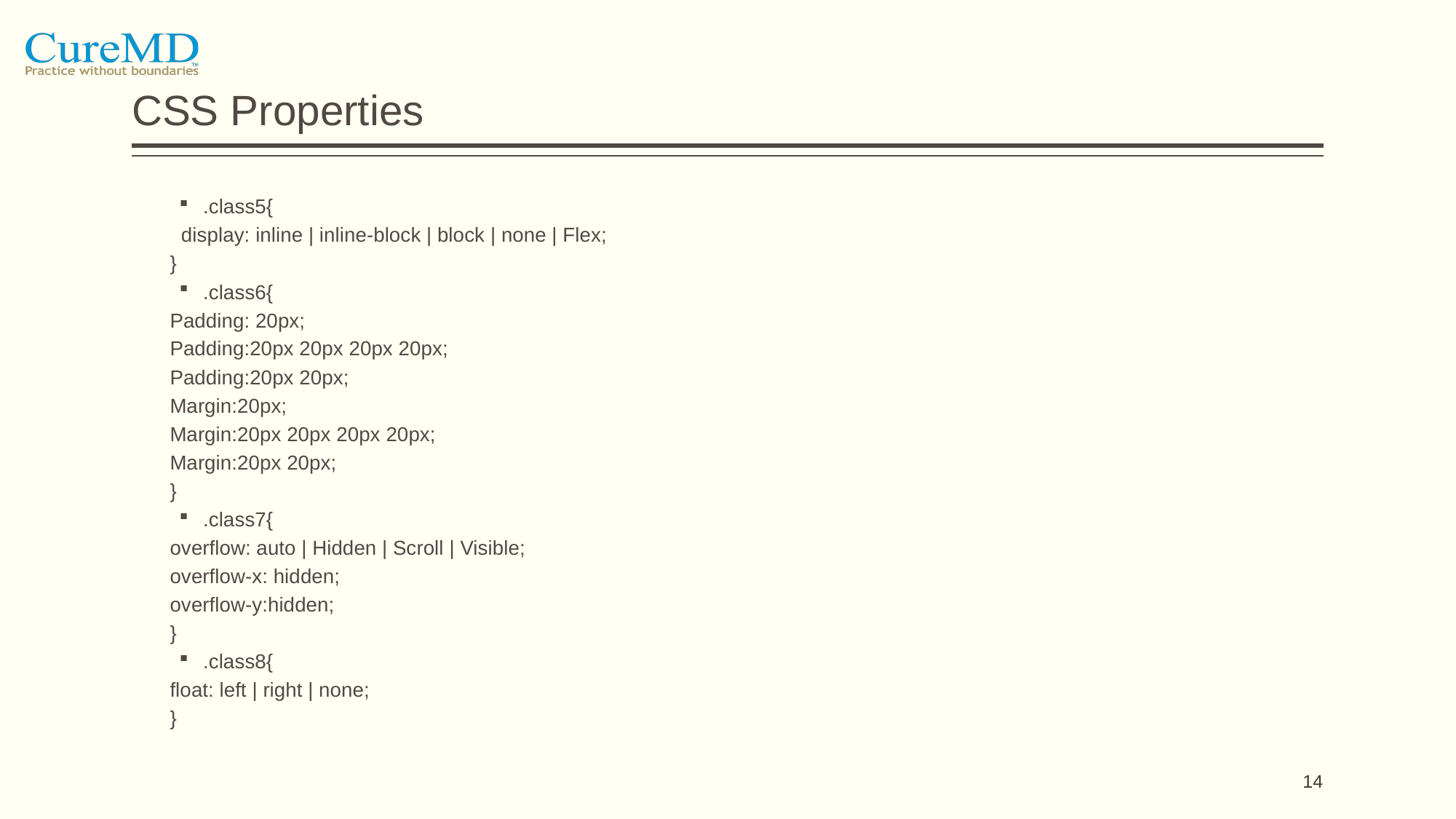

# CSS Properties
.class5{
  display: inline | inline-block | block | none | Flex;
}
.class6{
Padding: 20px;
Padding:20px 20px 20px 20px;
Padding:20px 20px;
Margin:20px;
Margin:20px 20px 20px 20px;
Margin:20px 20px;
}
.class7{
overflow: auto | Hidden | Scroll | Visible;
overflow-x: hidden;
overflow-y:hidden;
}
.class8{
float: left | right | none;
}
14